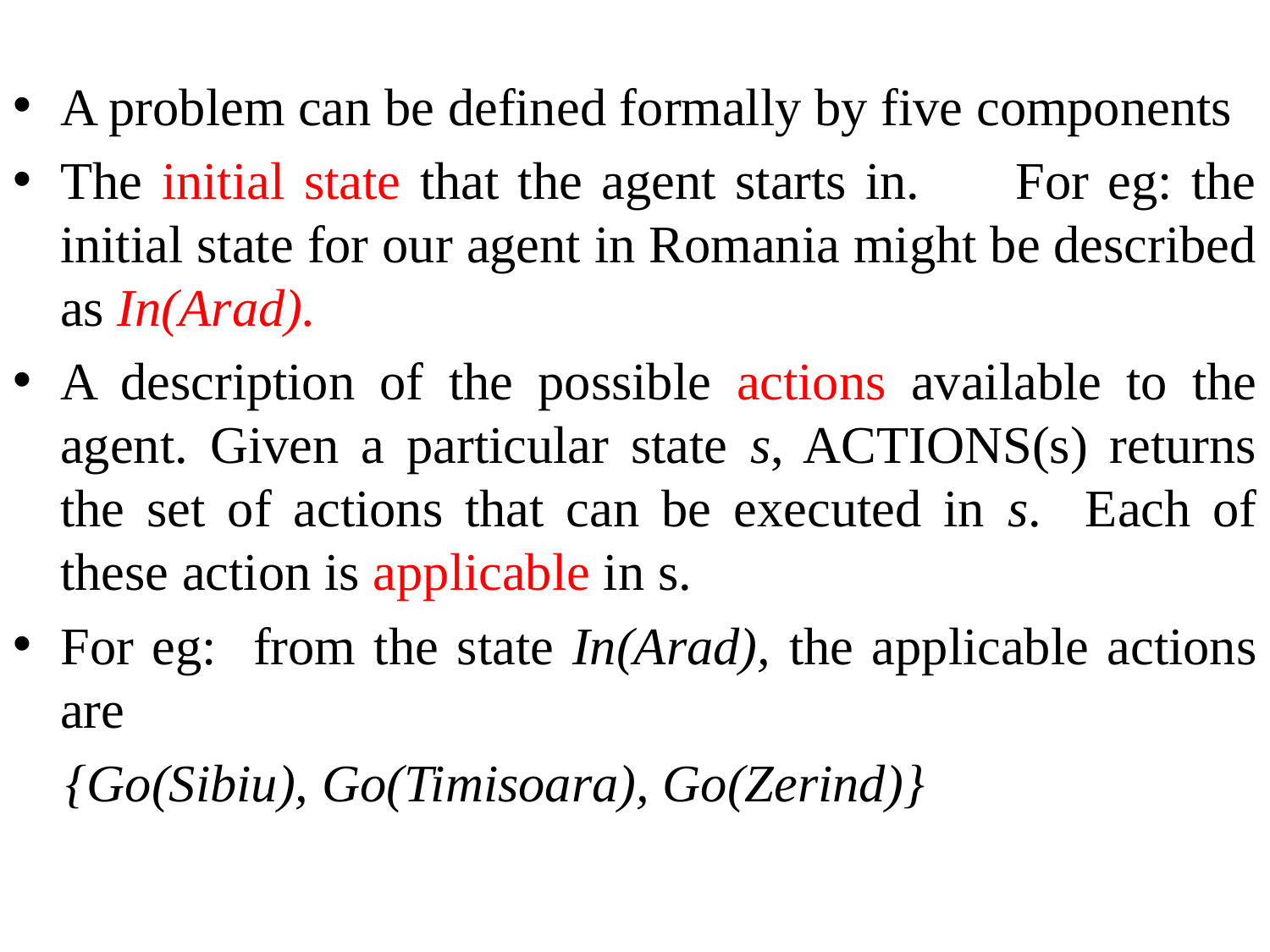

A problem can be defined formally by five components
The initial state that the agent starts in.     For eg: the initial state for our agent in Romania might be described as In(Arad).
A description of the possible actions available to the agent. Given a particular state s, ACTIONS(s) returns the set of actions that can be executed in s.  Each of these action is applicable in s.
For eg:  from the state In(Arad), the applicable actions are
    {Go(Sibiu), Go(Timisoara), Go(Zerind)}